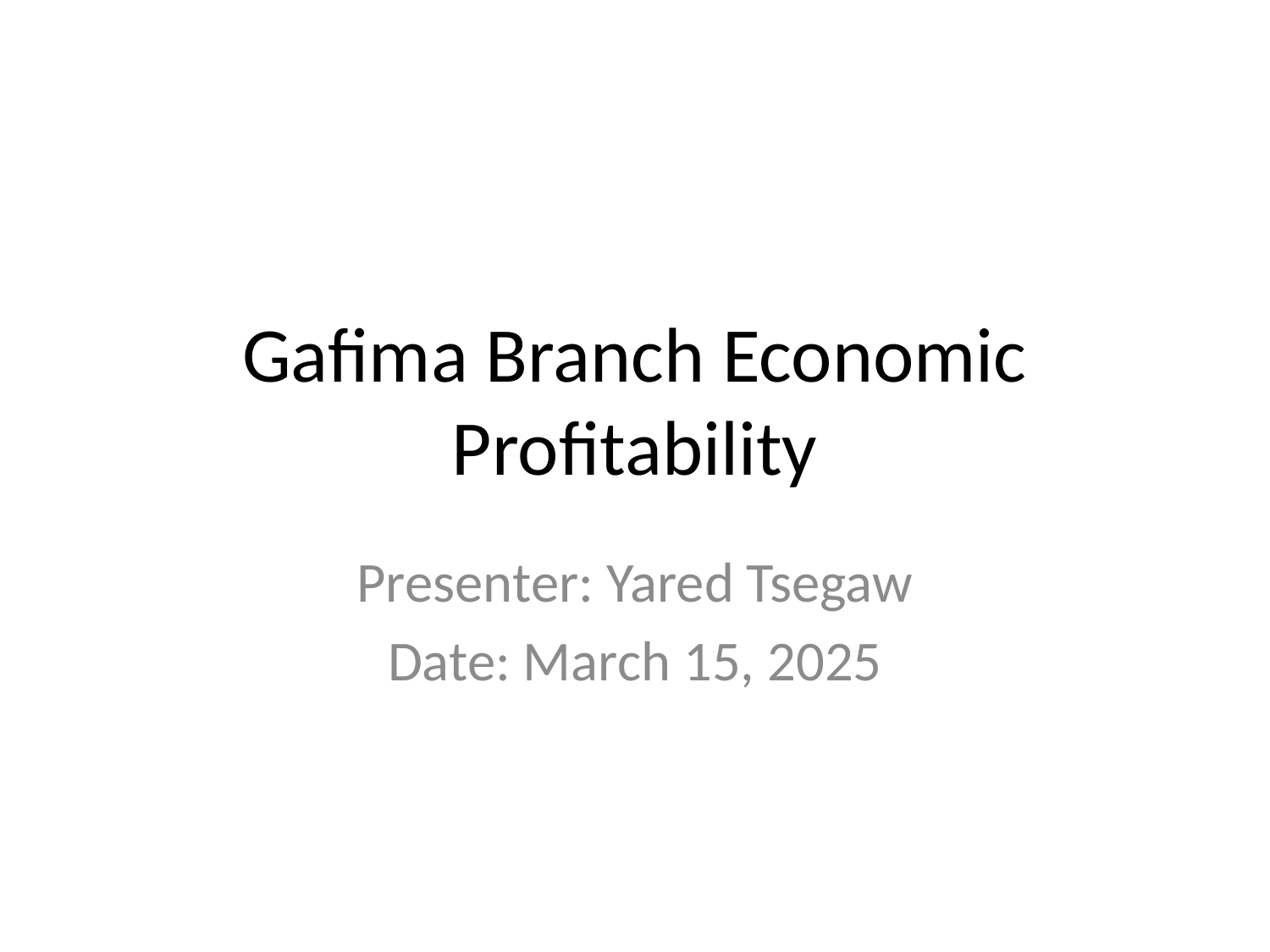

# Gafima Branch Economic Profitability
Presenter: Yared Tsegaw
Date: March 15, 2025